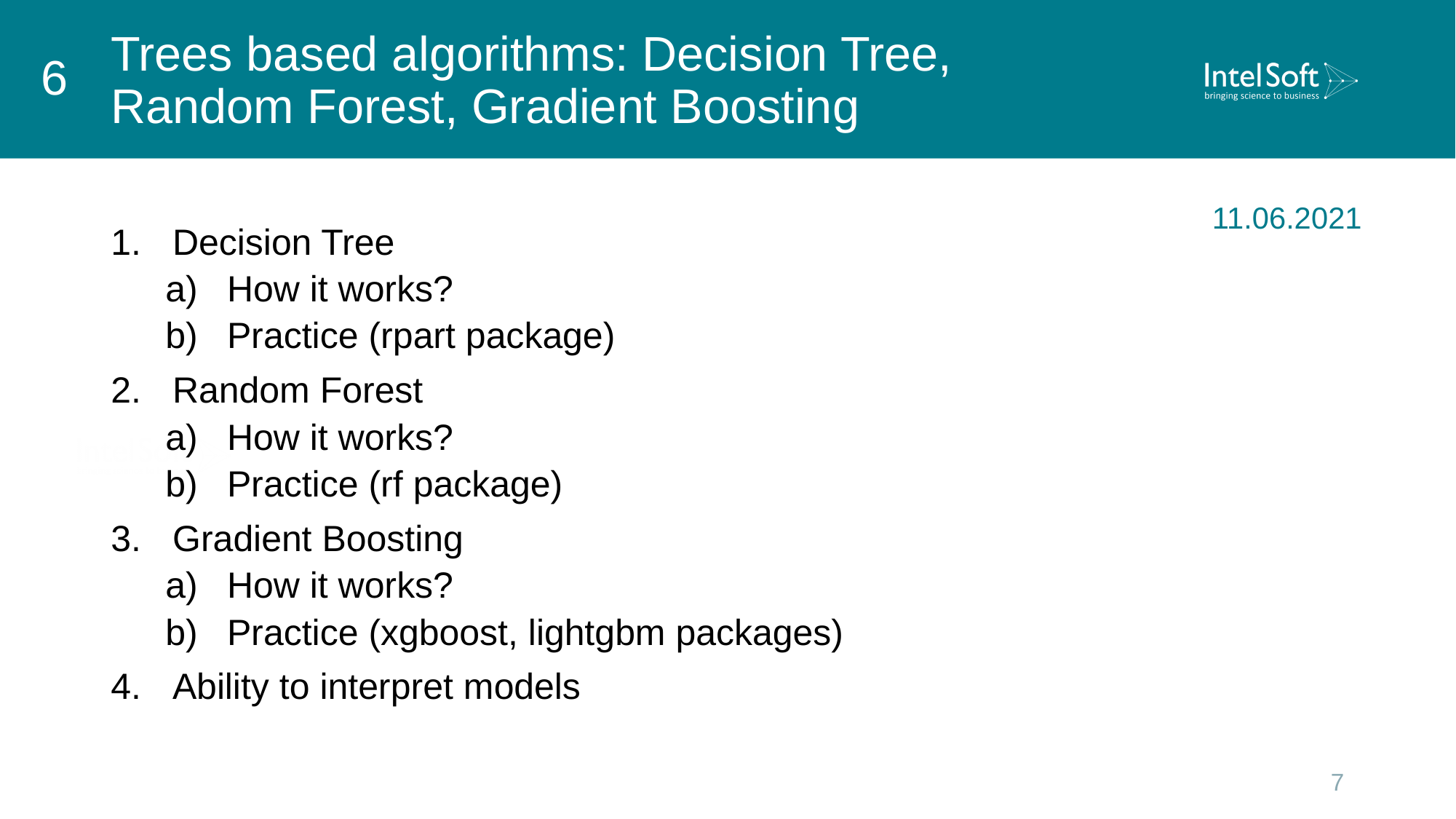

6
# Trees based algorithms: Decision Tree, Random Forest, Gradient Boosting
11.06.2021
Decision Tree
How it works?
Practice (rpart package)
Random Forest
How it works?
Practice (rf package)
Gradient Boosting
How it works?
Practice (xgboost, lightgbm packages)
Ability to interpret models
7